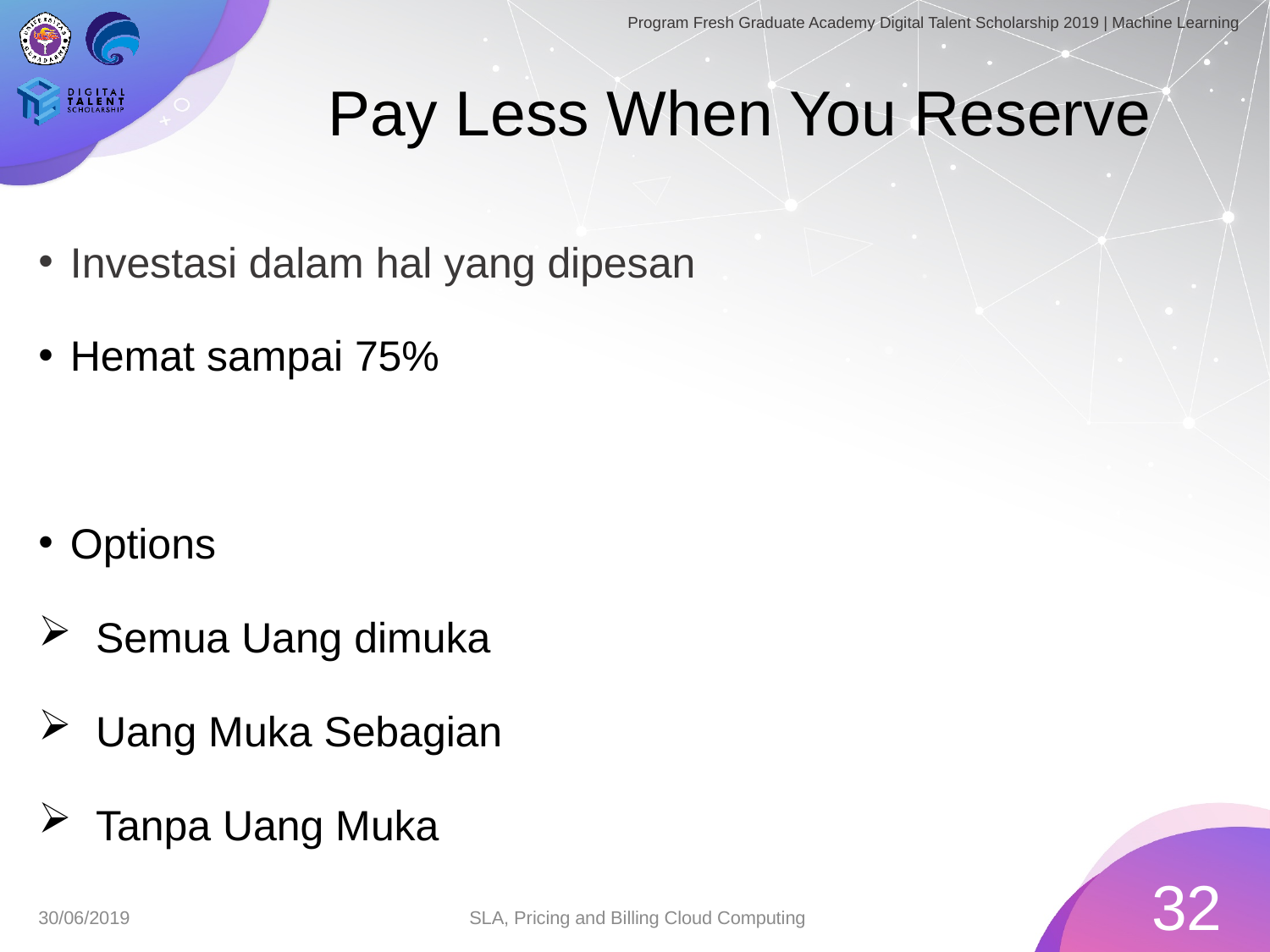

# Pay Less When You Reserve
Investasi dalam hal yang dipesan
Hemat sampai 75%

Options
  Semua Uang dimuka
  Uang Muka Sebagian
  Tanpa Uang Muka
32
SLA, Pricing and Billing Cloud Computing
30/06/2019